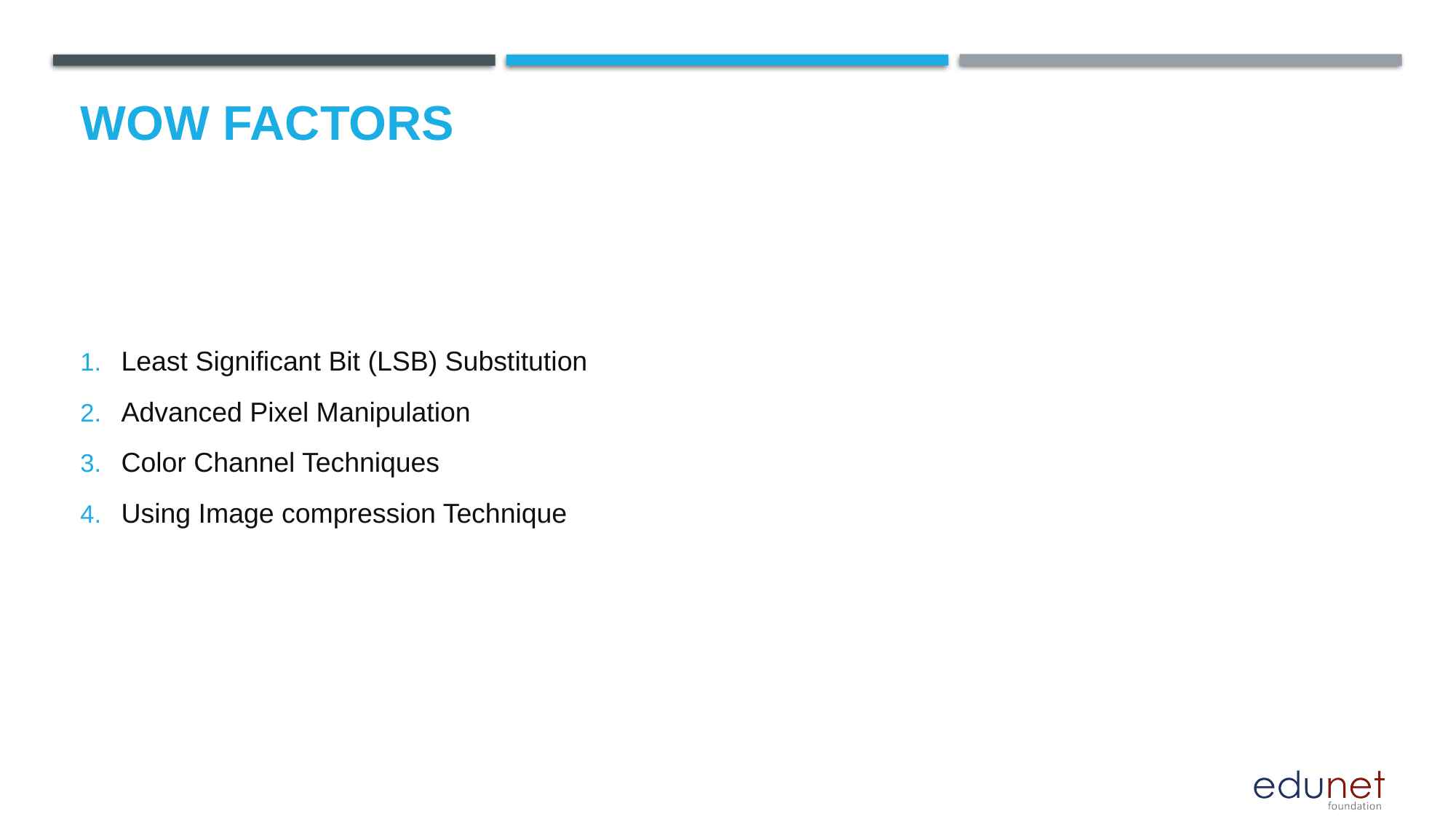

# Wow factors
Least Significant Bit (LSB) Substitution
Advanced Pixel Manipulation
Color Channel Techniques
Using Image compression Technique